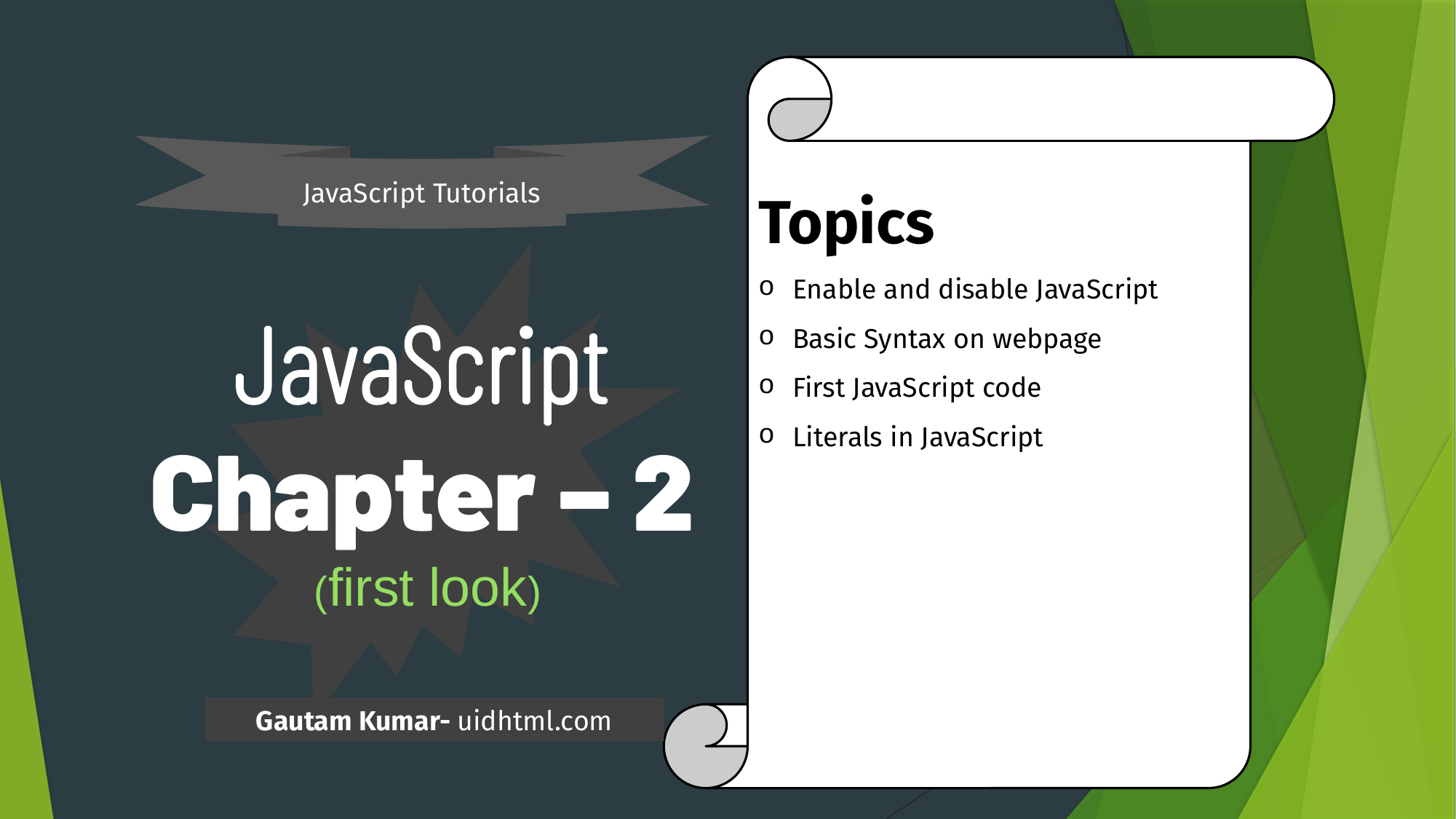

Topics
Enable and disable JavaScript
Basic Syntax on webpage
First JavaScript code
Literals in JavaScript

JavaScript Tutorials
# JavaScript Chapter – 2 (first look)

Gautam Kumar- uidhtml.com